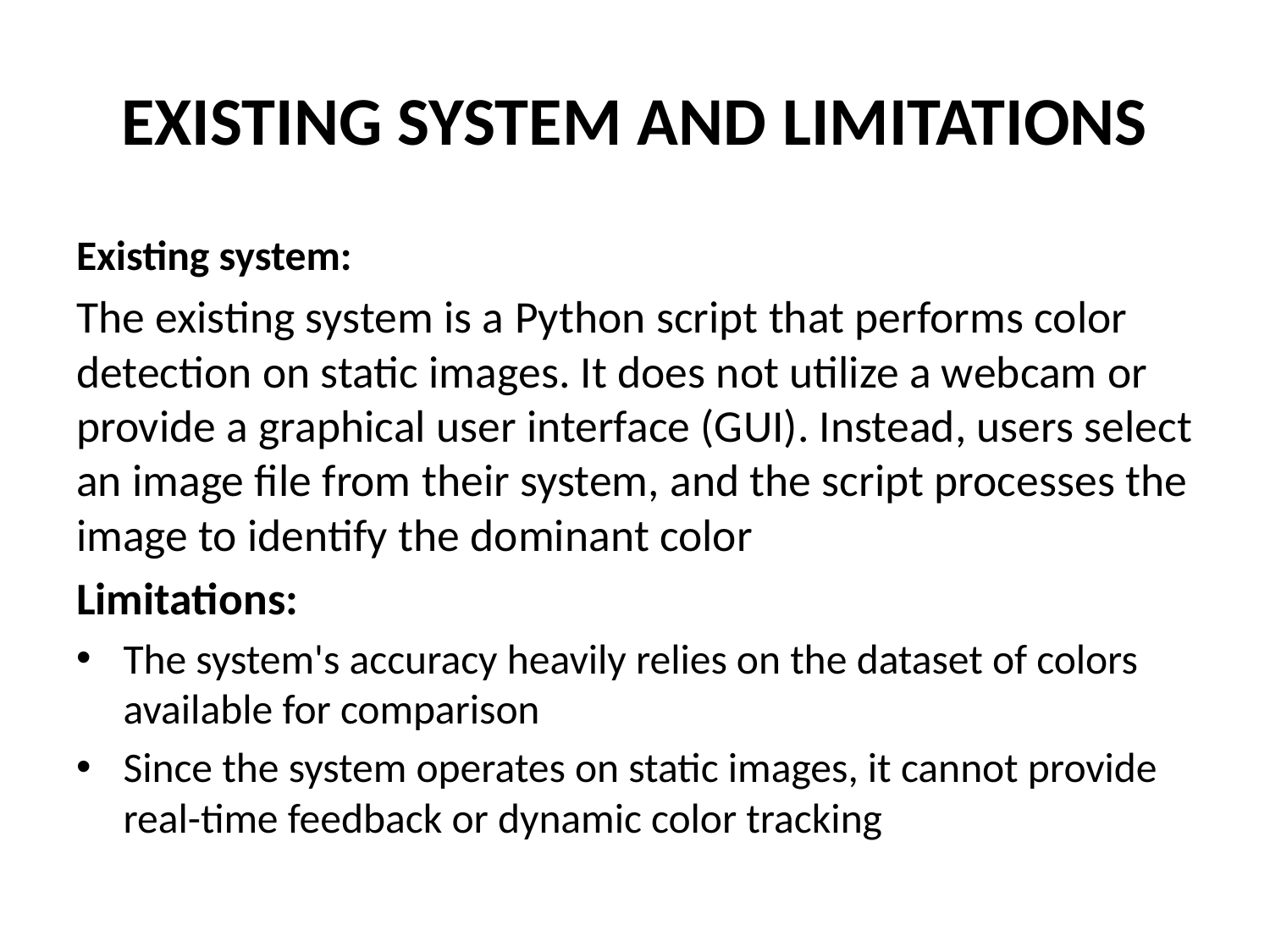

# EXISTING SYSTEM AND LIMITATIONS
Existing system:
The existing system is a Python script that performs color detection on static images. It does not utilize a webcam or provide a graphical user interface (GUI). Instead, users select an image file from their system, and the script processes the image to identify the dominant color
Limitations:
The system's accuracy heavily relies on the dataset of colors available for comparison
Since the system operates on static images, it cannot provide real-time feedback or dynamic color tracking